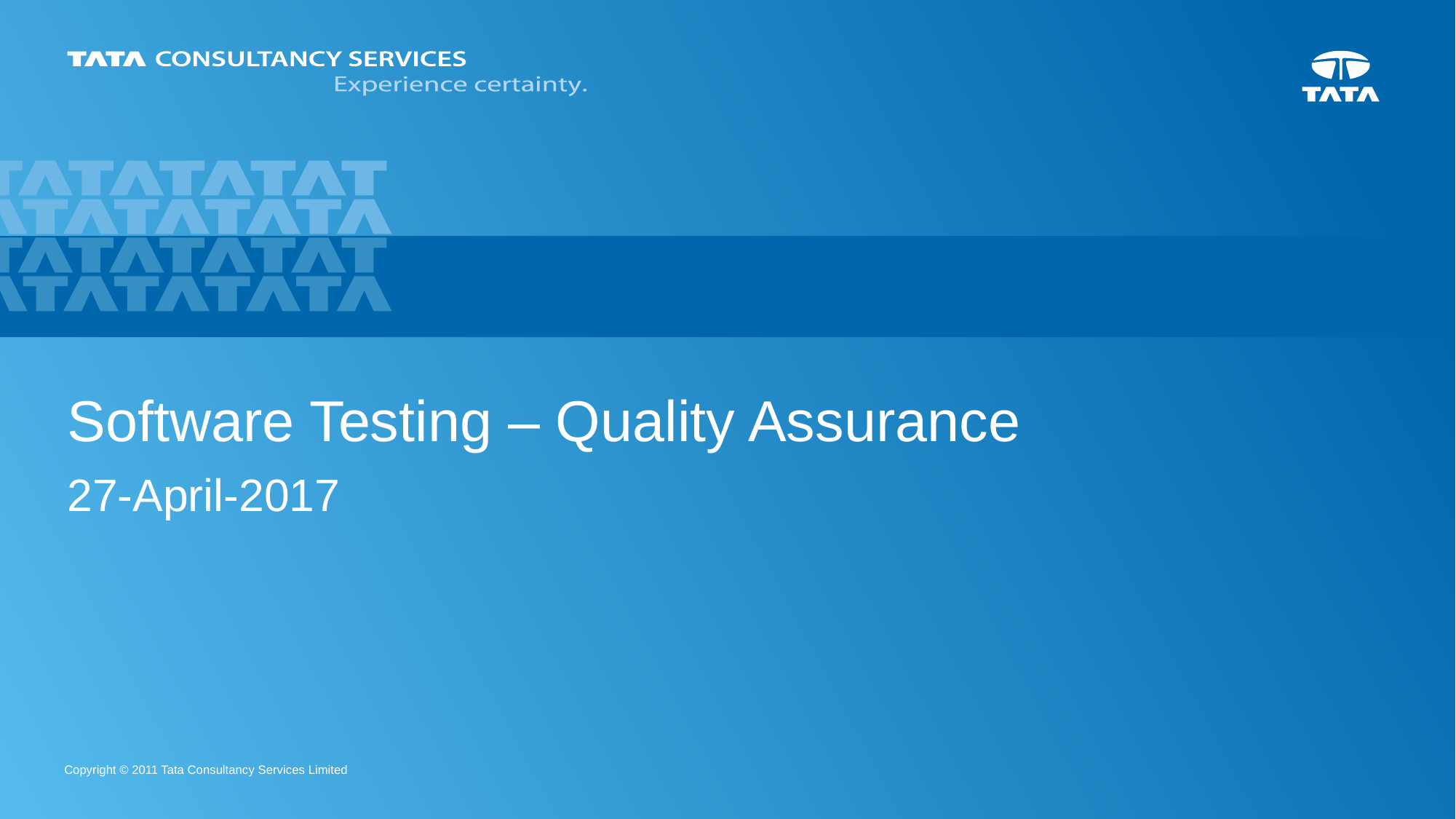

# Software Testing – Quality Assurance
27-April-2017